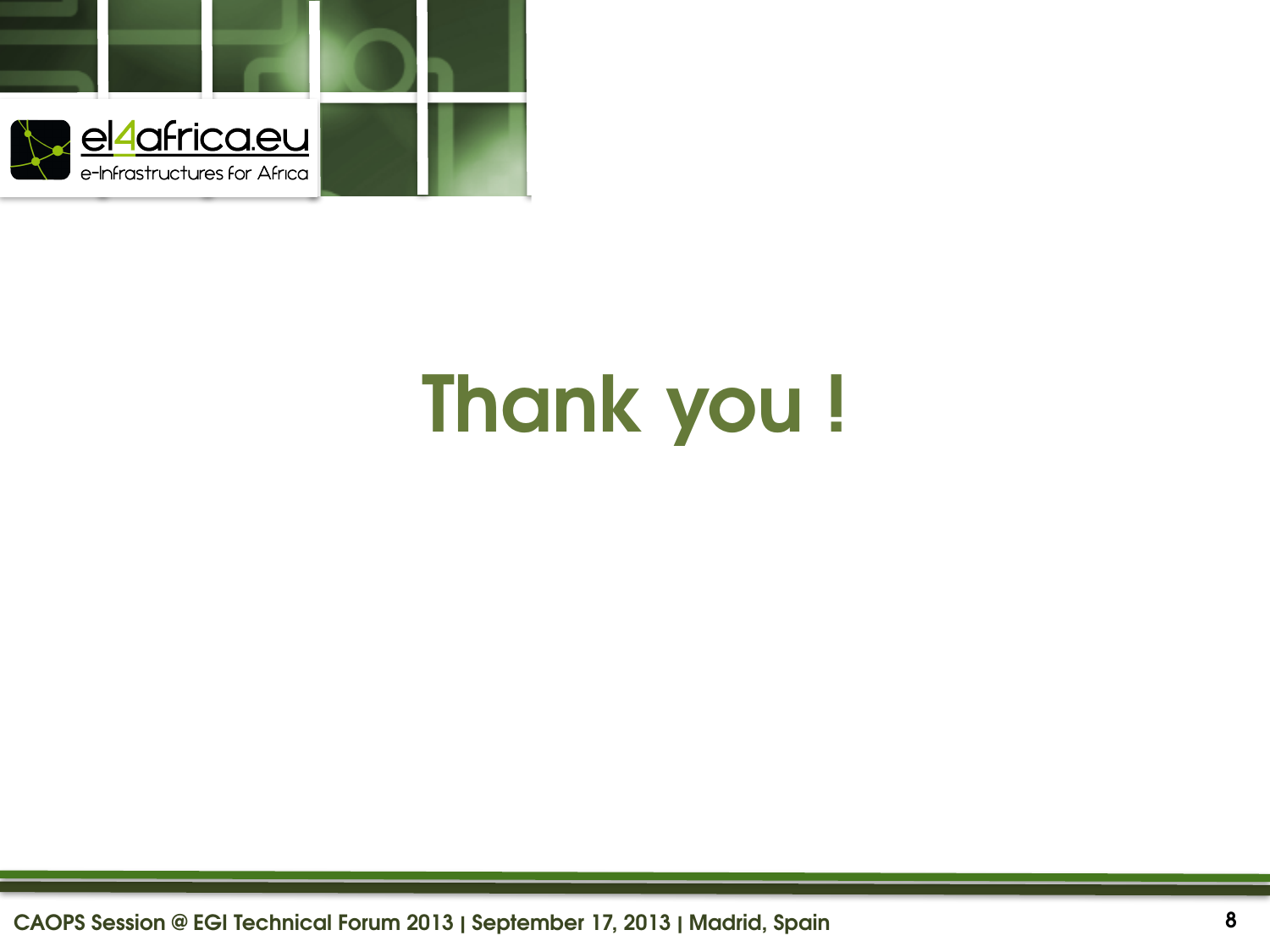

Thank you !
8
CAOPS Session @ EGI Technical Forum 2013 | September 17, 2013 | Madrid, Spain